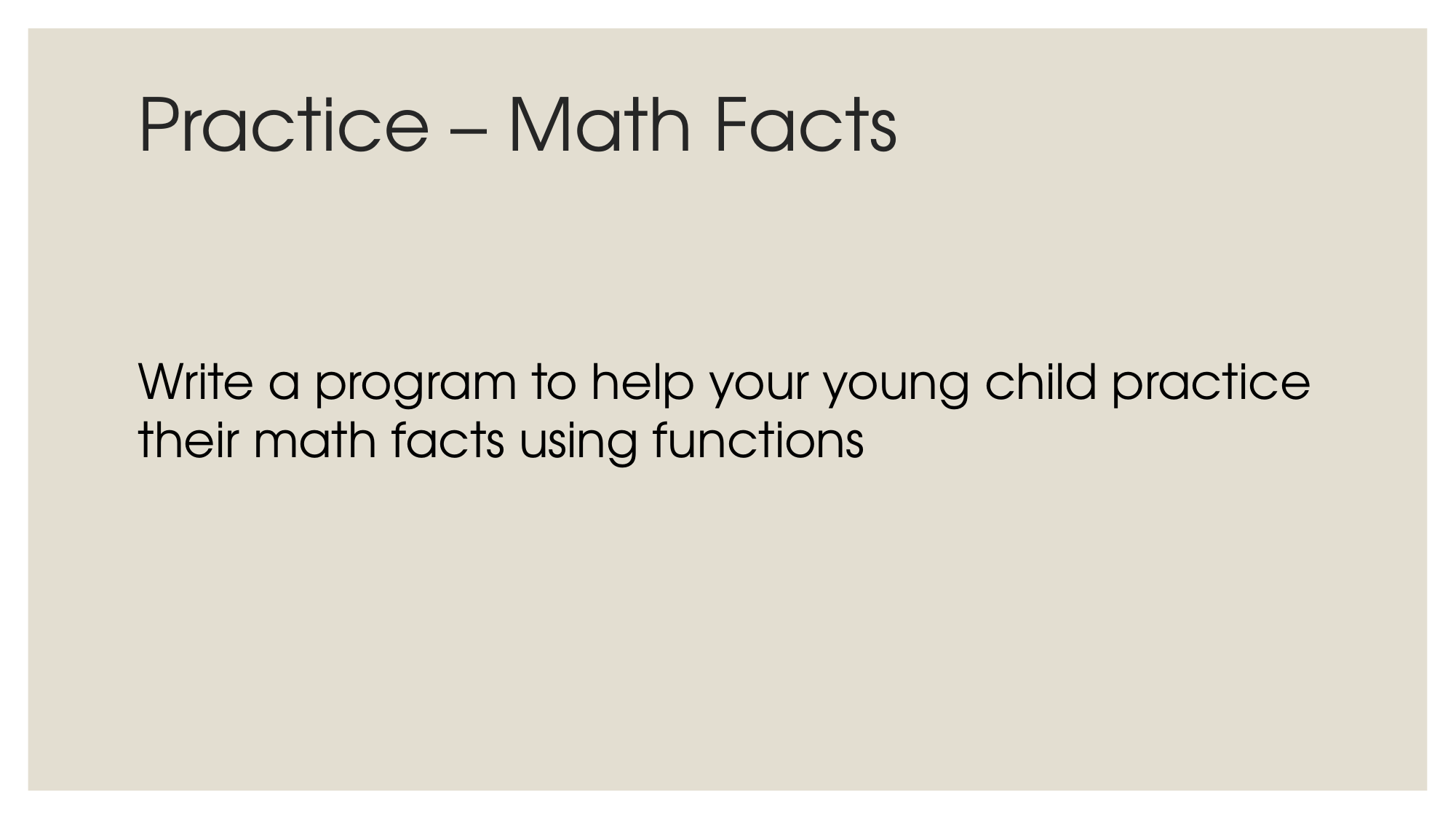

Practice – Math Facts
Write a program to help your young child practice their math facts using functions